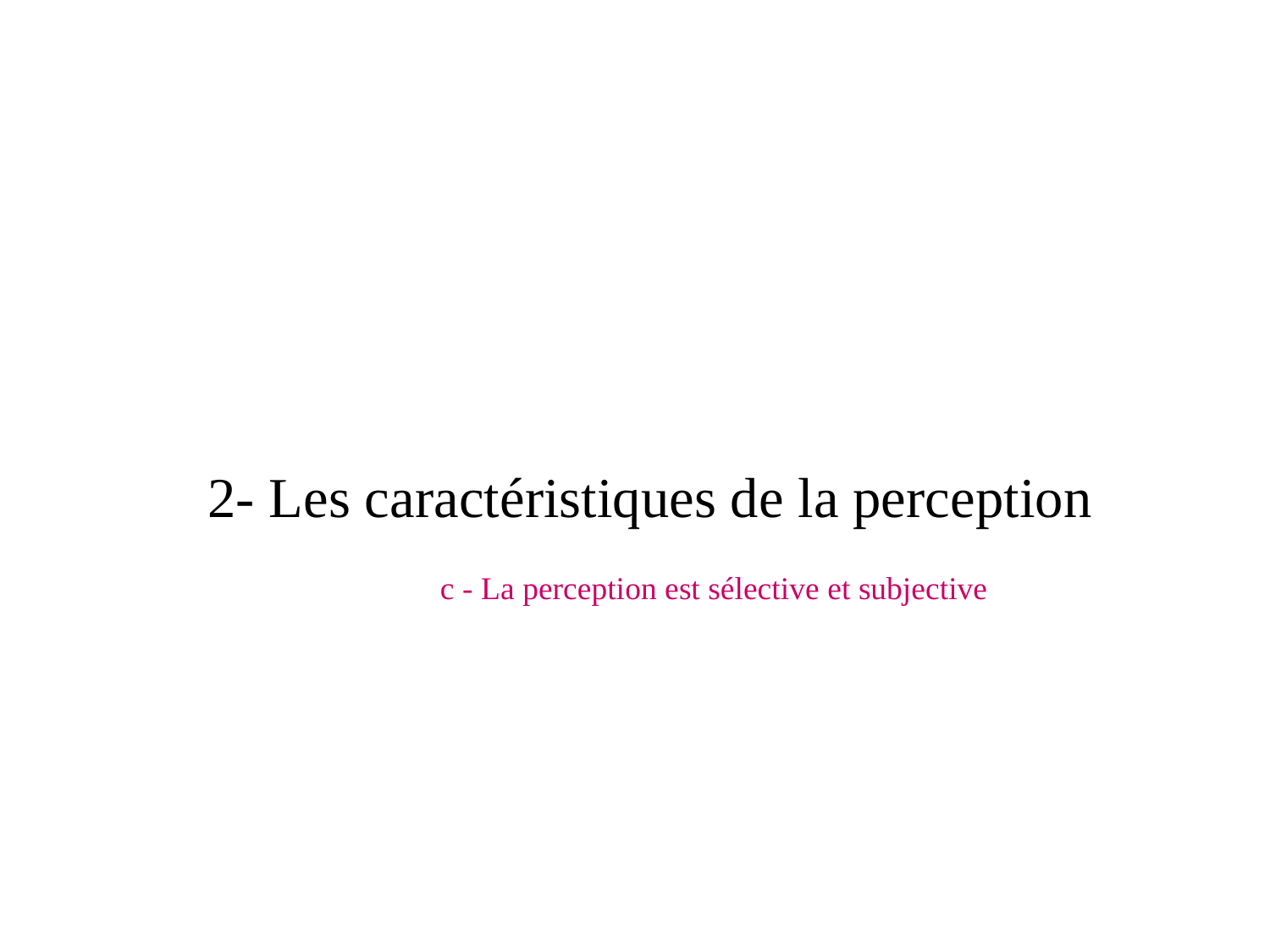

2- Les caractéristiques de la perception
	c - La perception est sélective et subjective